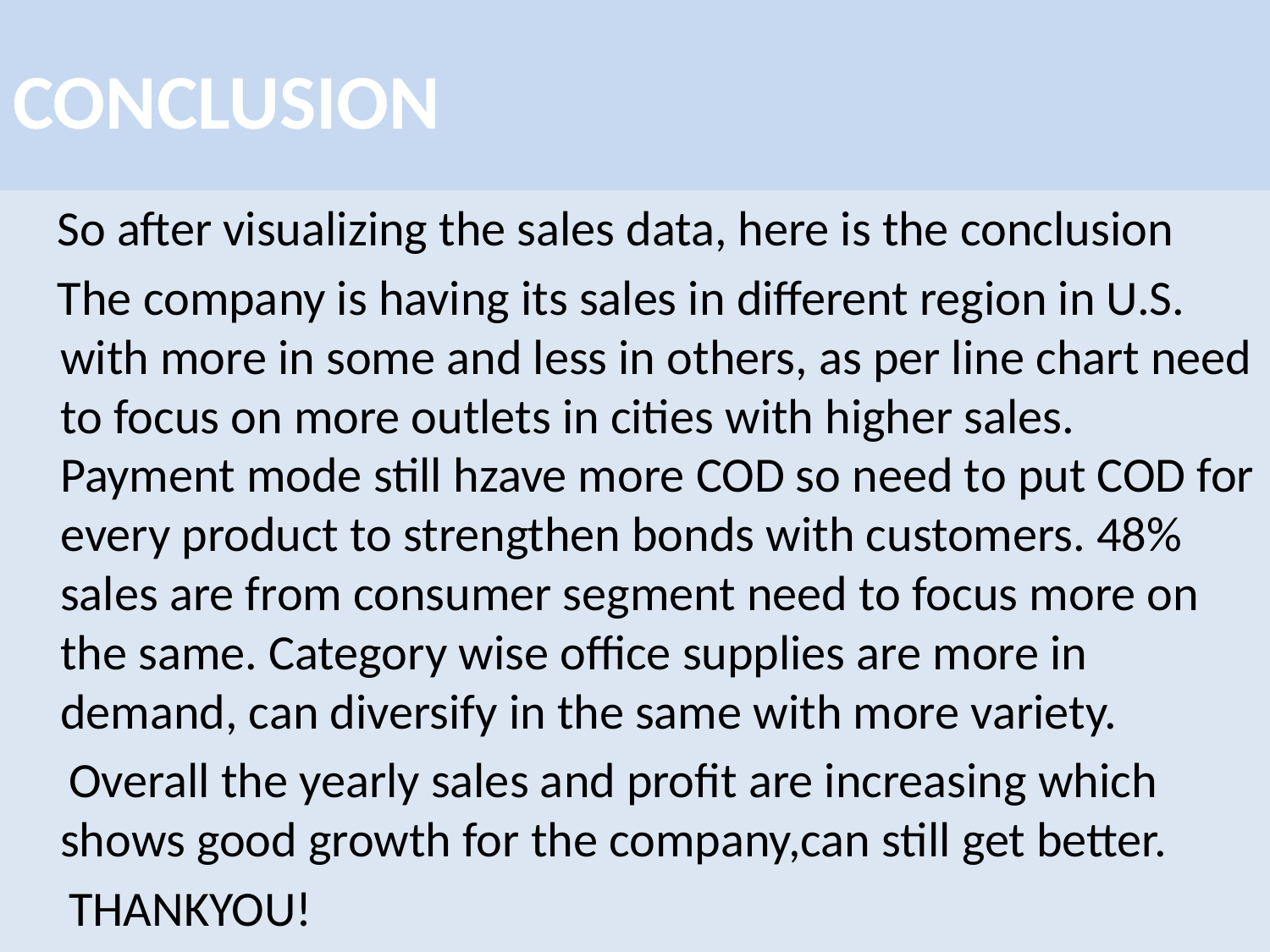

# CONCLUSION
    So after visualizing the sales data, here is the conclusion
    The company is having its sales in different region in U.S. with more in some and less in others, as per line chart need to focus on more outlets in cities with higher sales. Payment mode still hzave more COD so need to put COD for every product to strengthen bonds with customers. 48% sales are from consumer segment need to focus more on the same. Category wise office supplies are more in demand, can diversify in the same with more variety.
     Overall the yearly sales and profit are increasing which shows good growth for the company,can still get better.
     THANKYOU!